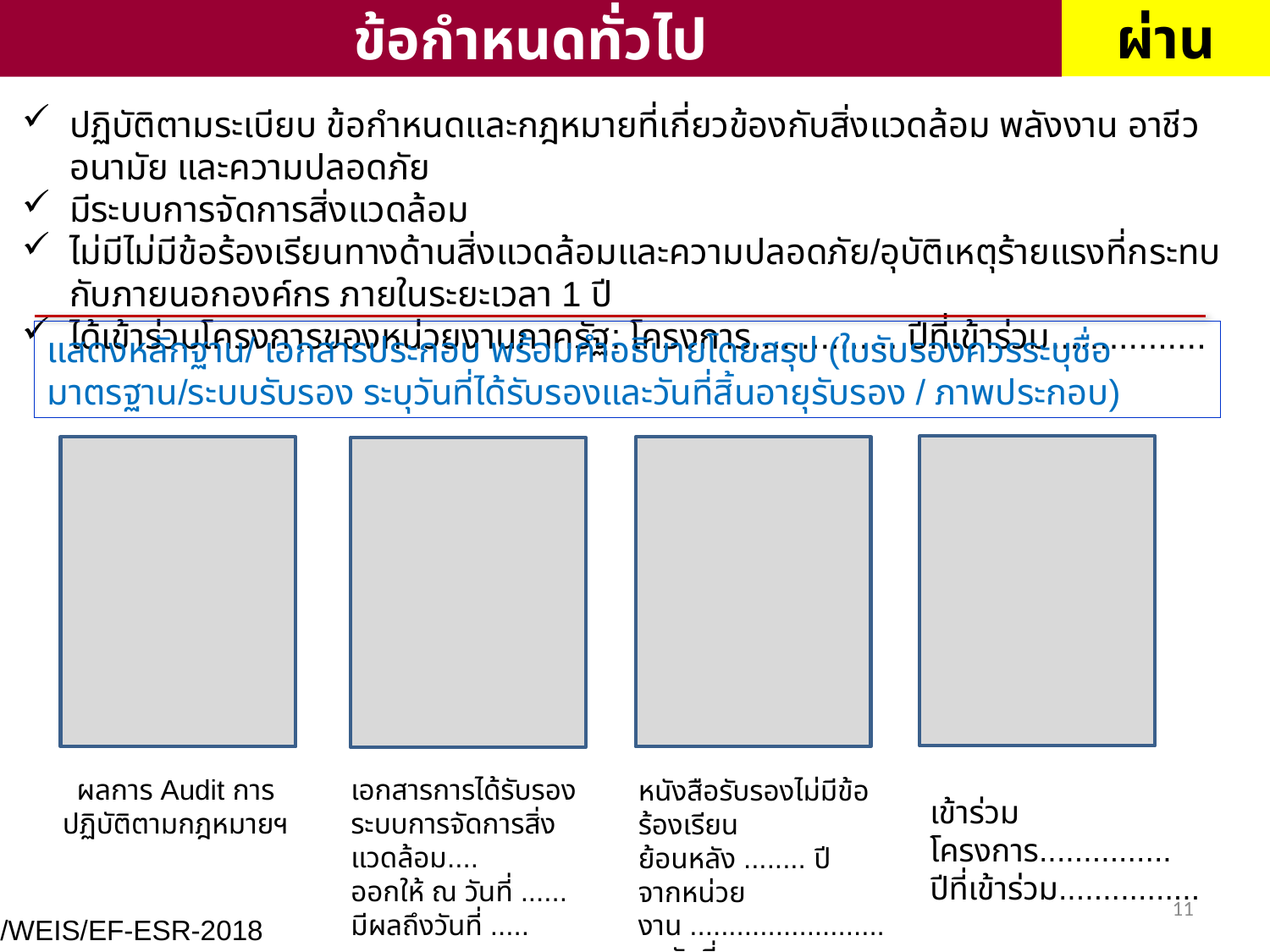

ข้อกำหนดทั่วไป
ผ่าน
ปฏิบัติตามระเบียบ ข้อกำหนดและกฎหมายที่เกี่ยวข้องกับสิ่งแวดล้อม พลังงาน อาชีวอนามัย และความปลอดภัย
มีระบบการจัดการสิ่งแวดล้อม
ไม่มีไม่มีข้อร้องเรียนทางด้านสิ่งแวดล้อมและความปลอดภัย/อุบัติเหตุร้ายแรงที่กระทบกับภายนอกองค์กร ภายในระยะเวลา 1 ปี
ได้เข้าร่วมโครงการของหน่วยงานภาครัฐ: โครงการ............... ปีที่เข้าร่วม................
แสดงหลักฐาน/ เอกสารประกอบ พร้อมคำอธิบายโดยสรุป (ใบรับรองควรระบุชื่อมาตรฐาน/ระบบรับรอง ระบุวันที่ได้รับรองและวันที่สิ้นอายุรับรอง / ภาพประกอบ)

ผลการ Audit การปฏิบัติตามกฎหมายฯ
เอกสารการได้รับรองระบบการจัดการสิ่งแวดล้อม....
ออกให้ ณ วันที่ ......
มีผลถึงวันที่ .....
หนังสือรับรองไม่มีข้อร้องเรียน
ย้อนหลัง ........ ปี
จากหน่วยงาน .........................
ลงวันที่ ............
เข้าร่วมโครงการ...............
ปีที่เข้าร่วม................
11